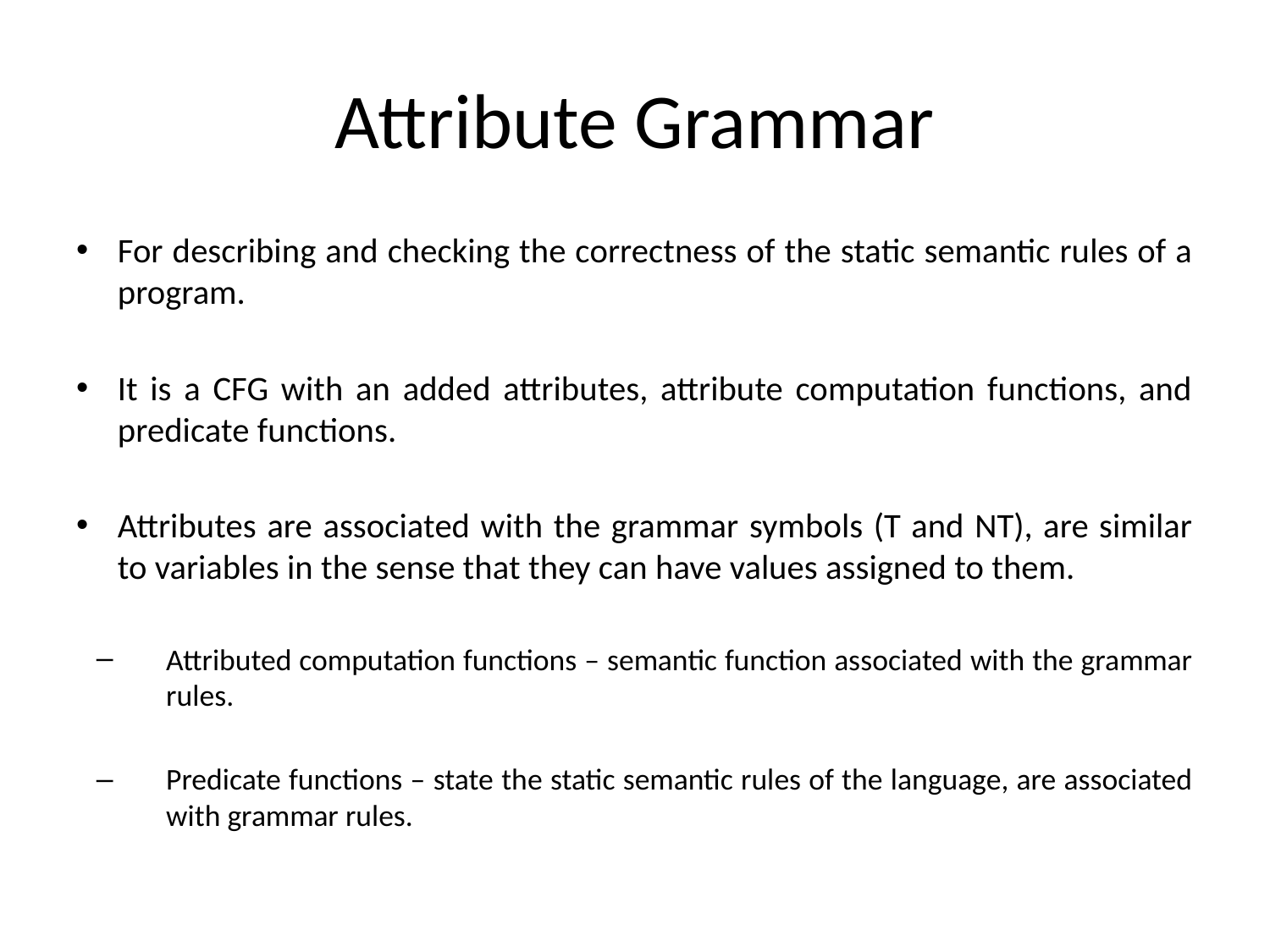

# Attribute Grammar
For describing and checking the correctness of the static semantic rules of a program.

It is a CFG with an added attributes, attribute computation functions, and predicate functions.

Attributes are associated with the grammar symbols (T and NT), are similar to variables in the sense that they can have values assigned to them.

Attributed computation functions – semantic function associated with the grammar rules.

Predicate functions – state the static semantic rules of the language, are associated with grammar rules.